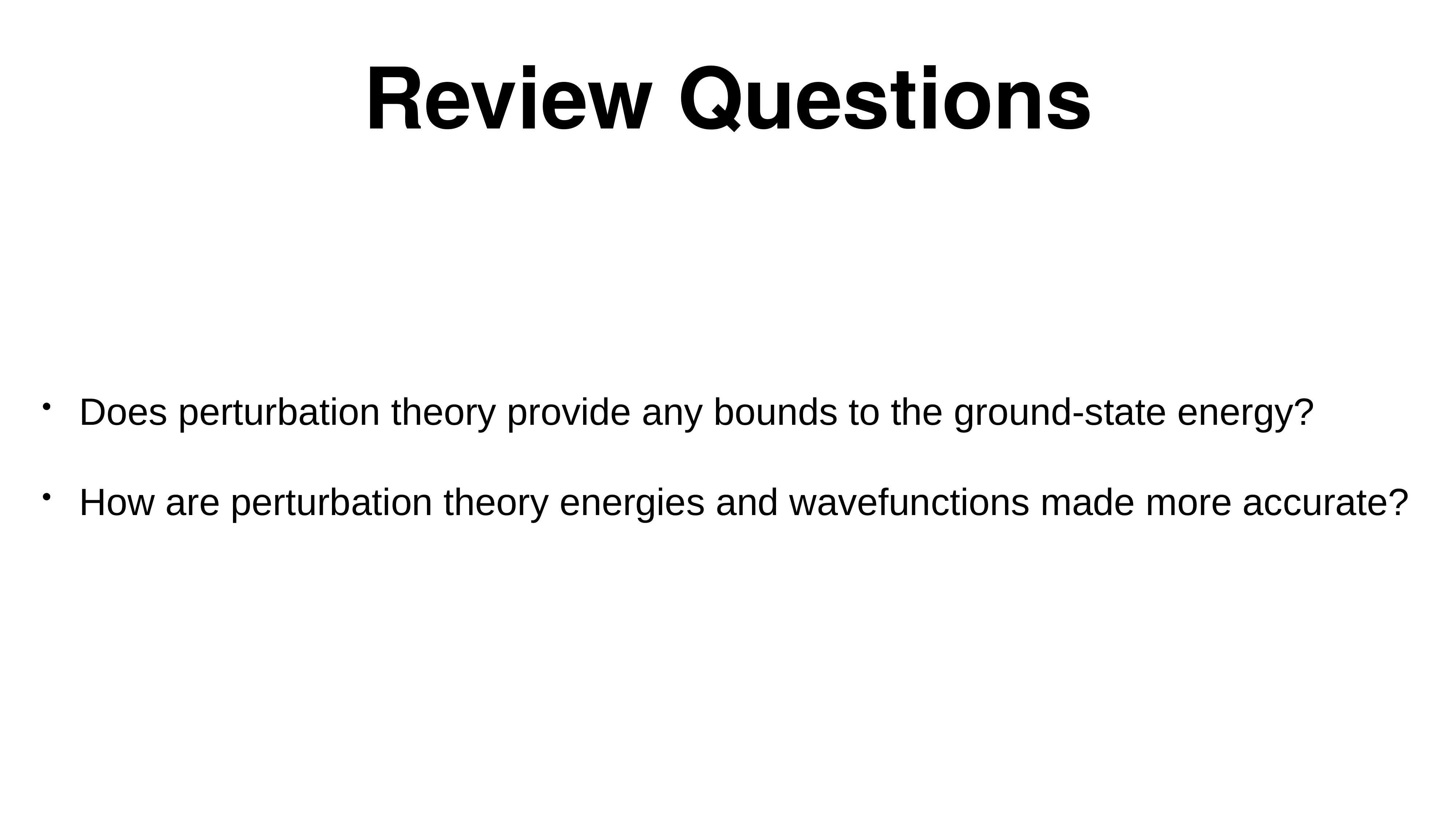

# Review Questions
Does perturbation theory provide any bounds to the ground-state energy?
How are perturbation theory energies and wavefunctions made more accurate?
16